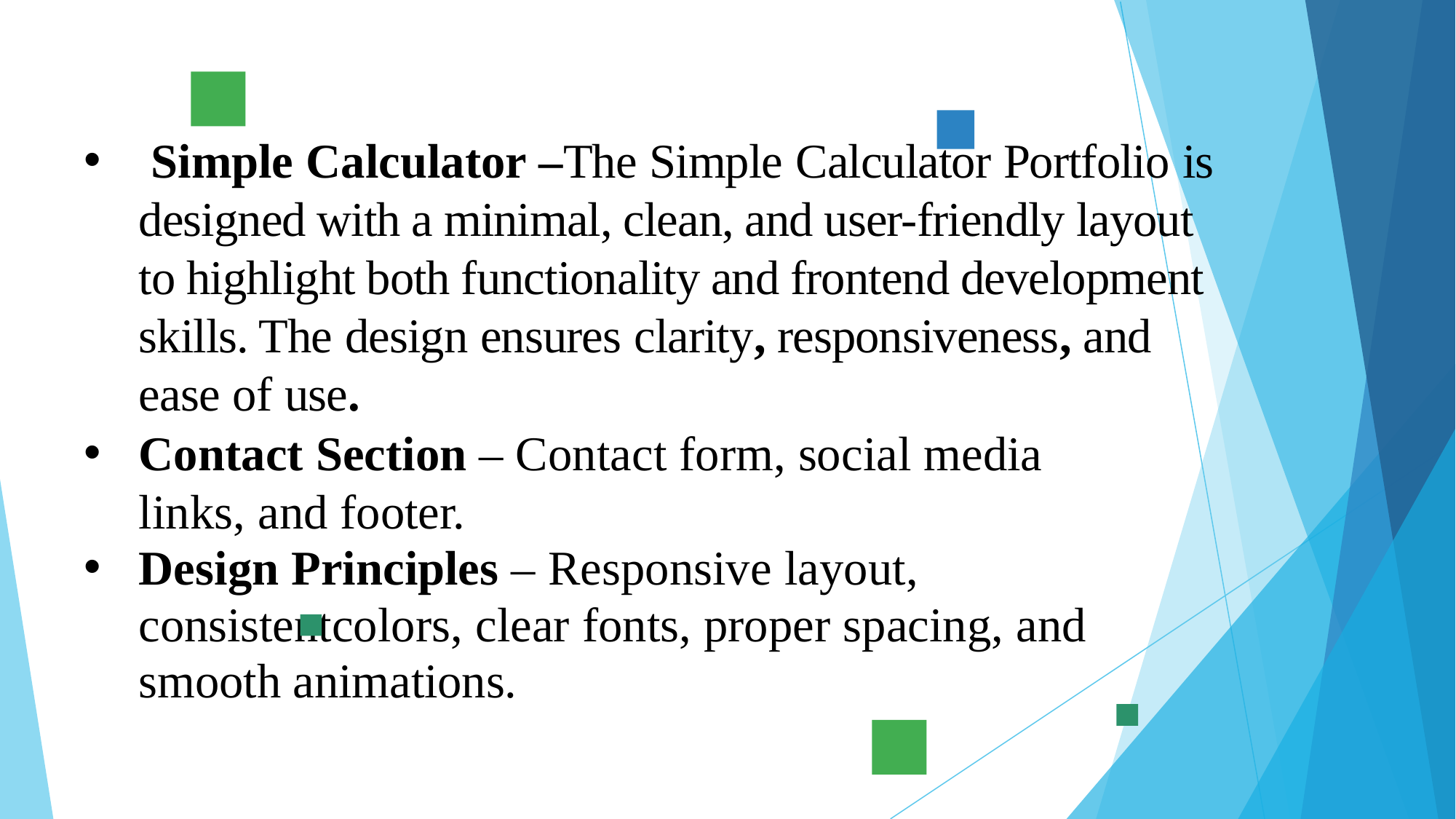

Simple Calculator –The Simple Calculator Portfolio is designed with a minimal, clean, and user-friendly layout to highlight both functionality and frontend development skills. The design ensures clarity, responsiveness, and ease of use.
Contact Section – Contact form, social media links, and footer.
Design Principles – Responsive layout, consistentcolors, clear fonts, proper spacing, and smooth animations.